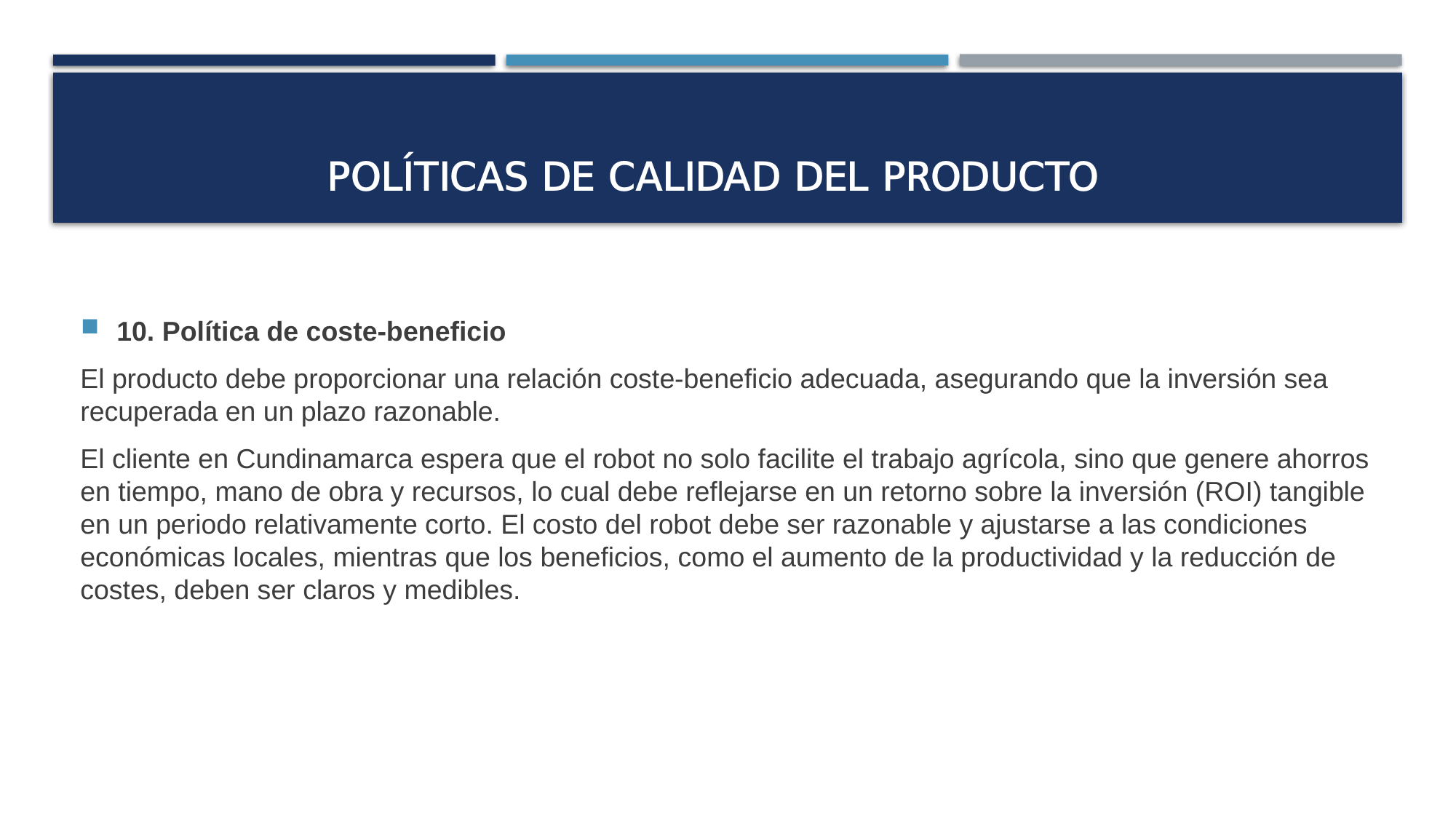

# Políticas de calidad del producto
10. Política de coste-beneficio
El producto debe proporcionar una relación coste-beneficio adecuada, asegurando que la inversión sea recuperada en un plazo razonable.
El cliente en Cundinamarca espera que el robot no solo facilite el trabajo agrícola, sino que genere ahorros en tiempo, mano de obra y recursos, lo cual debe reflejarse en un retorno sobre la inversión (ROI) tangible en un periodo relativamente corto. El costo del robot debe ser razonable y ajustarse a las condiciones económicas locales, mientras que los beneficios, como el aumento de la productividad y la reducción de costes, deben ser claros y medibles.